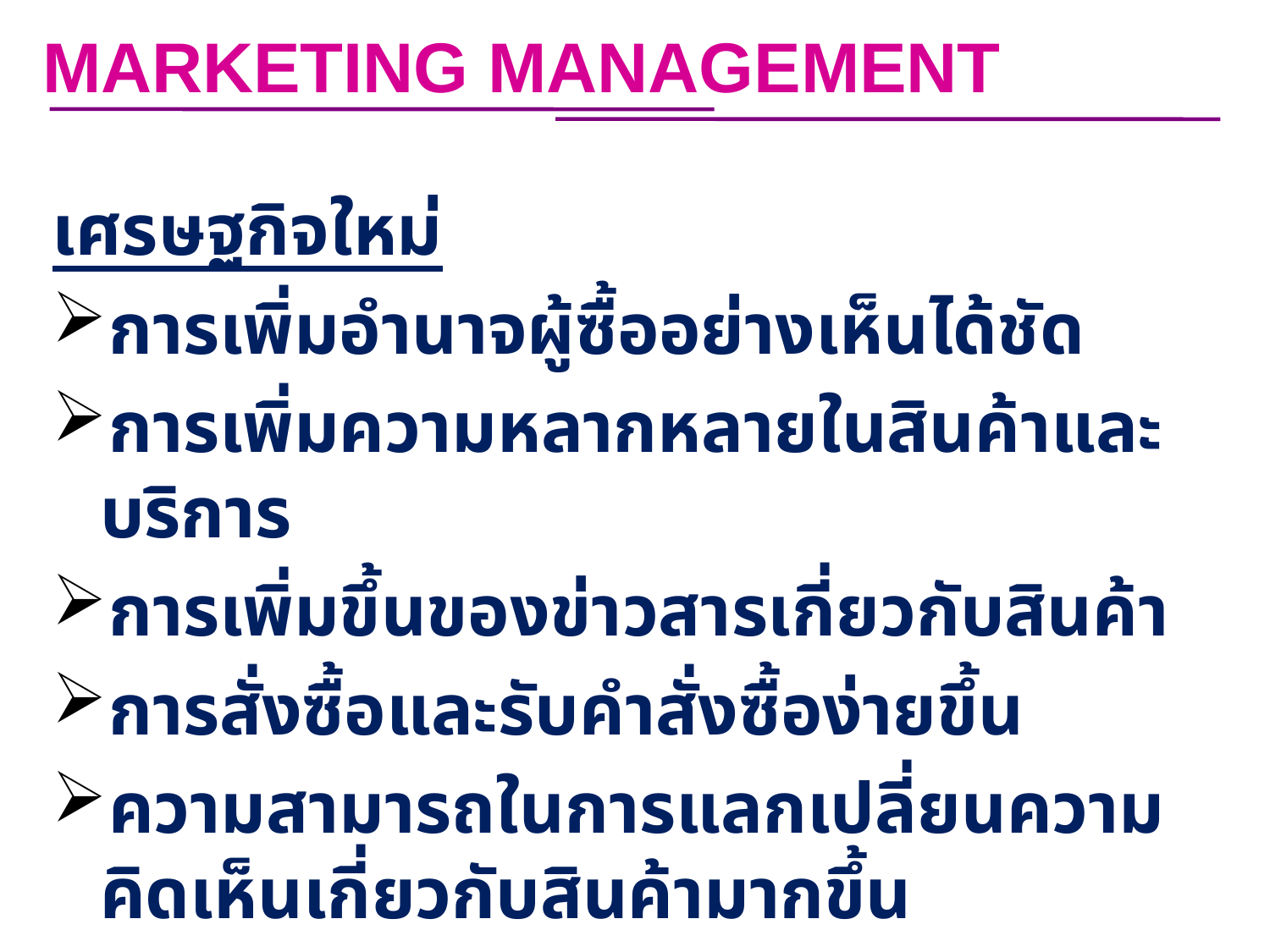

MARKETING MANAGEMENT
เศรษฐกิจใหม่
การเพิ่มอำนาจผู้ซื้ออย่างเห็นได้ชัด
การเพิ่มความหลากหลายในสินค้าและบริการ
การเพิ่มขึ้นของข่าวสารเกี่ยวกับสินค้า
การสั่งซื้อและรับคำสั่งซื้อง่ายขึ้น
ความสามารถในการแลกเปลี่ยนความคิดเห็นเกี่ยวกับสินค้ามากขึ้น